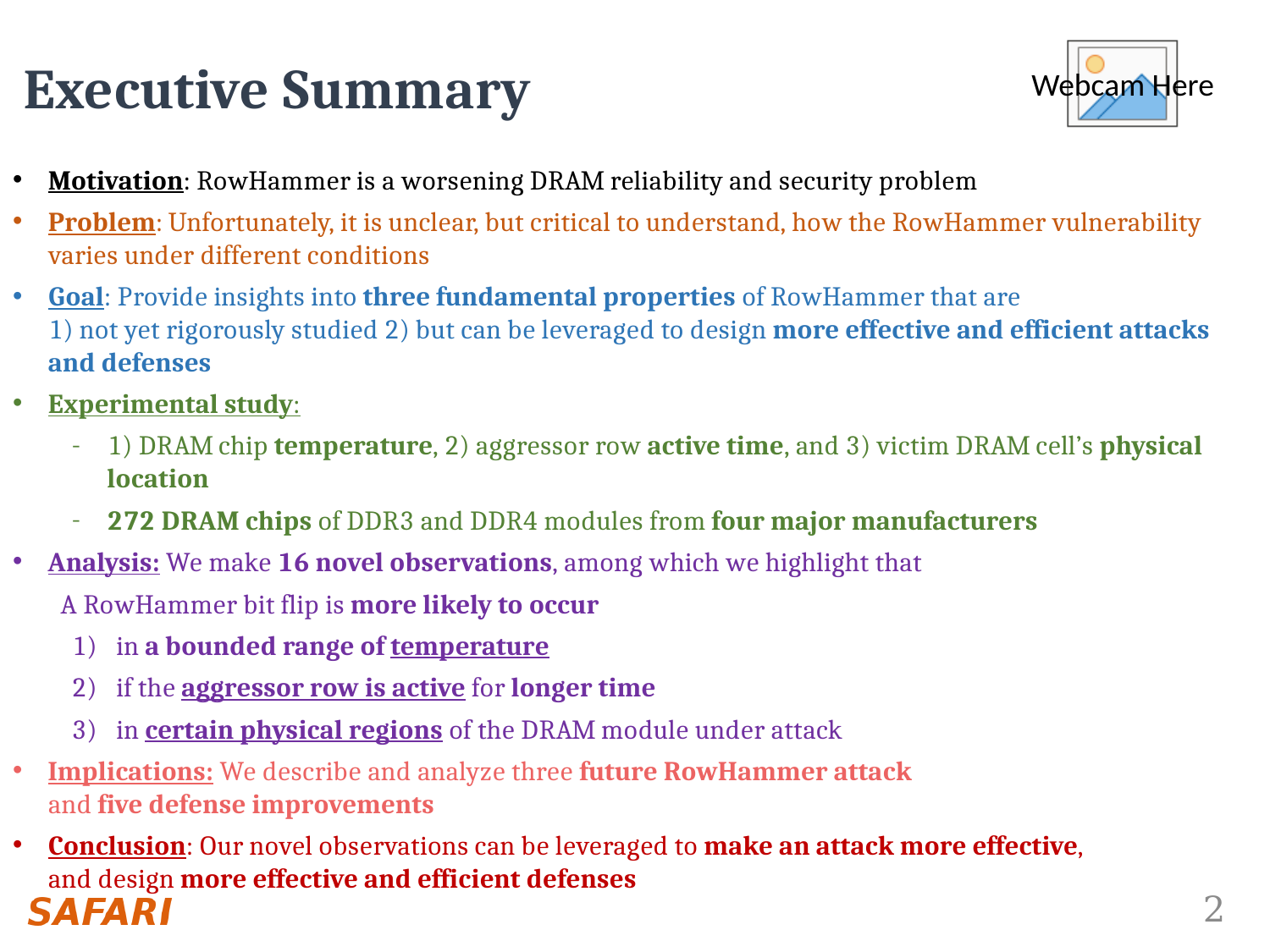

# Executive Summary
Motivation: RowHammer is a worsening DRAM reliability and security problem
Problem: Unfortunately, it is unclear, but critical to understand, how the RowHammer vulnerability varies under different conditions
Goal: Provide insights into three fundamental properties of RowHammer that are
1) not yet rigorously studied 2) but can be leveraged to design more effective and efficient attacks and defenses
Experimental study:
1) DRAM chip temperature, 2) aggressor row active time, and 3) victim DRAM cell’s physical location
272 DRAM chips of DDR3 and DDR4 modules from four major manufacturers
Analysis: We make 16 novel observations, among which we highlight that
        A RowHammer bit flip is more likely to occur
in a bounded range of temperature
if the aggressor row is active for longer time
in certain physical regions of the DRAM module under attack
Implications: We describe and analyze three future RowHammer attack
and five defense improvements
Conclusion: Our novel observations can be leveraged to make an attack more effective,
and design more effective and efficient defenses